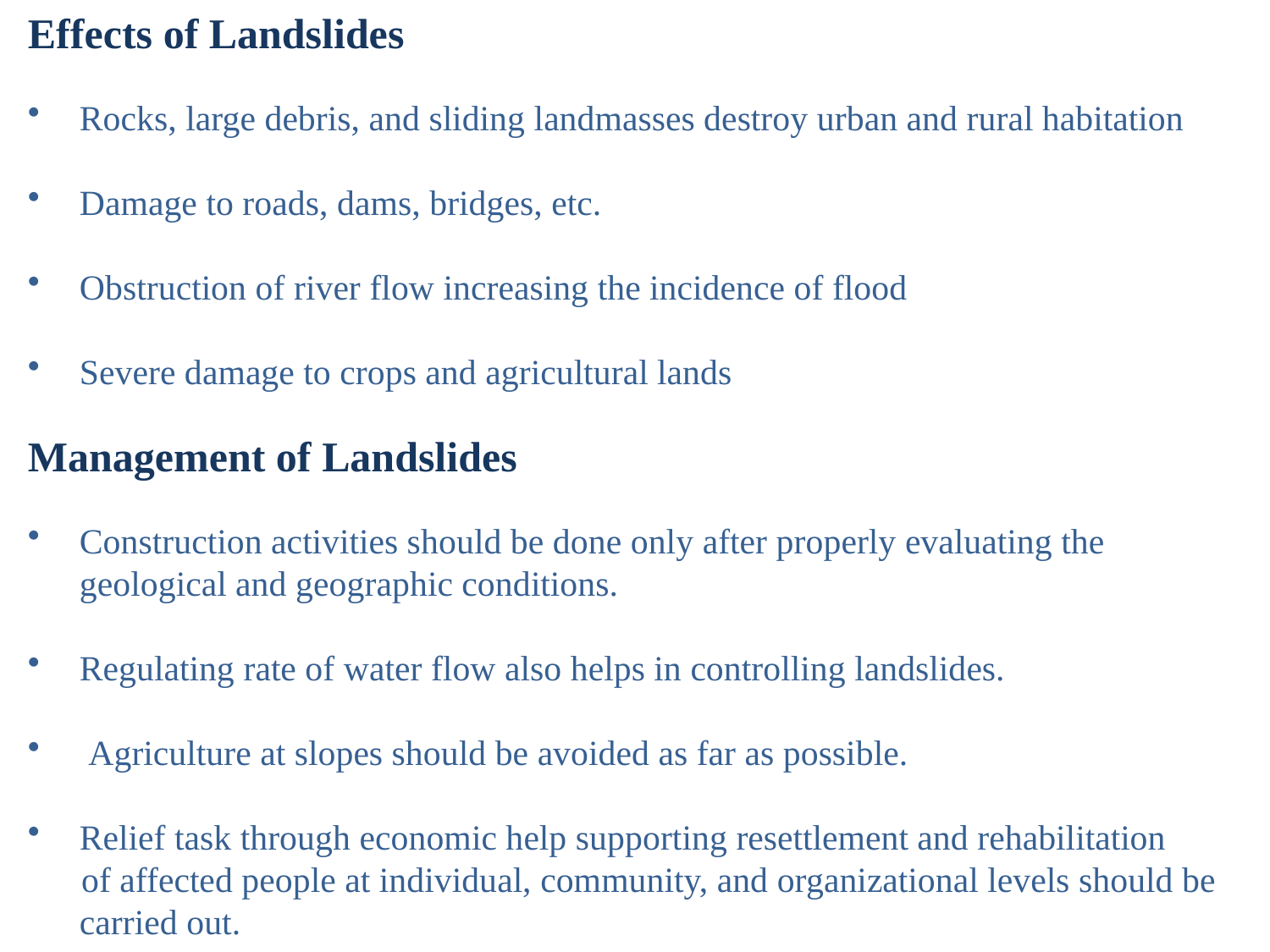

Effects of Landslides

Rocks, large debris, and sliding landmasses destroy urban and rural habitation

Damage to roads, dams, bridges, etc.

Obstruction of river flow increasing the incidence of flood

Severe damage to crops and agricultural lands

Management of Landslides

Construction activities should be done only after properly evaluating the geological and geographic conditions.

Regulating rate of water flow also helps in controlling landslides.

 Agriculture at slopes should be avoided as far as possible.

Relief task through economic help supporting resettlement and rehabilitation
      of affected people at individual, community, and organizational levels should be carried out.